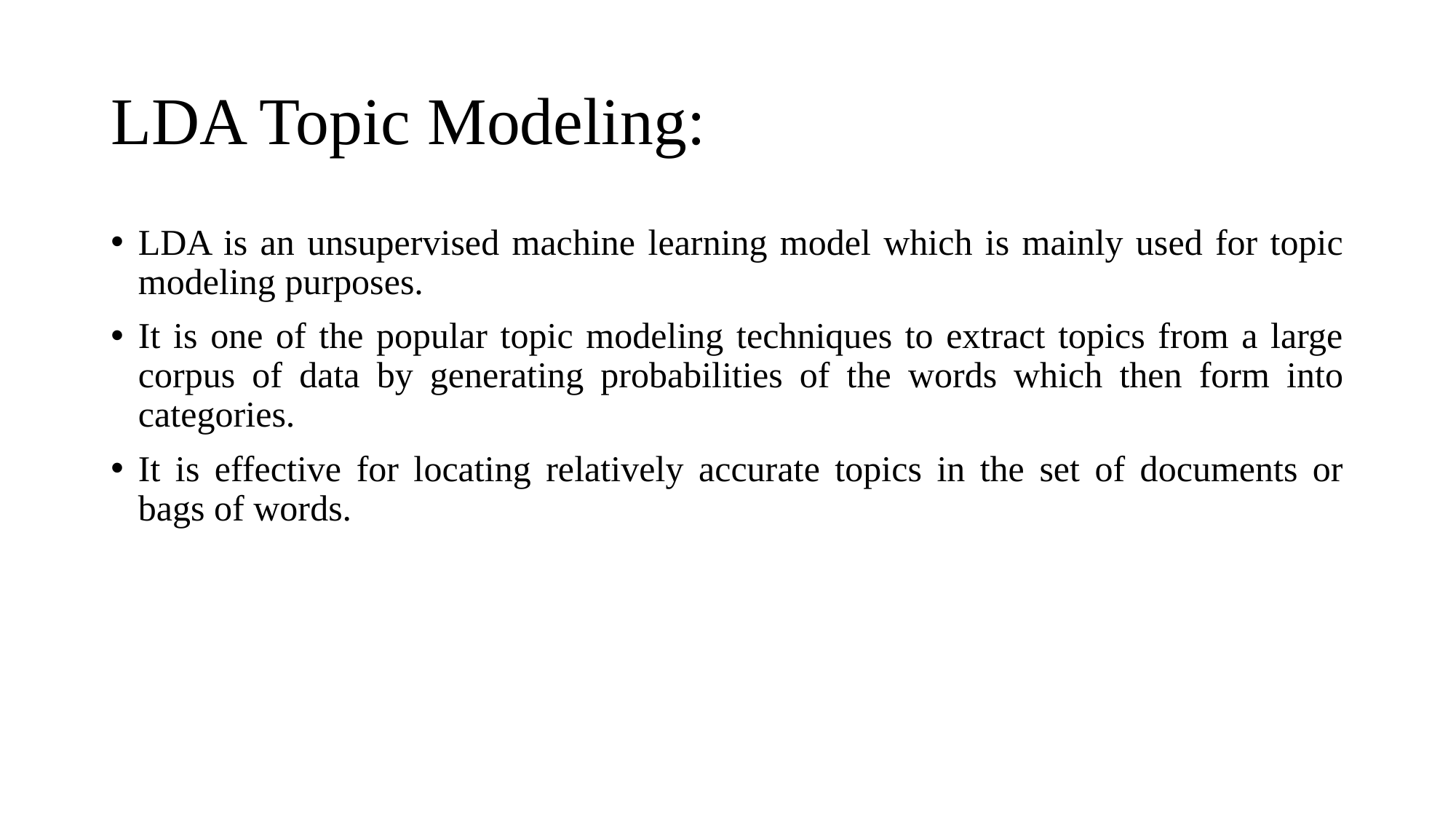

# LDA Topic Modeling:
LDA is an unsupervised machine learning model which is mainly used for topic modeling purposes.
It is one of the popular topic modeling techniques to extract topics from a large corpus of data by generating probabilities of the words which then form into categories.
It is effective for locating relatively accurate topics in the set of documents or bags of words.